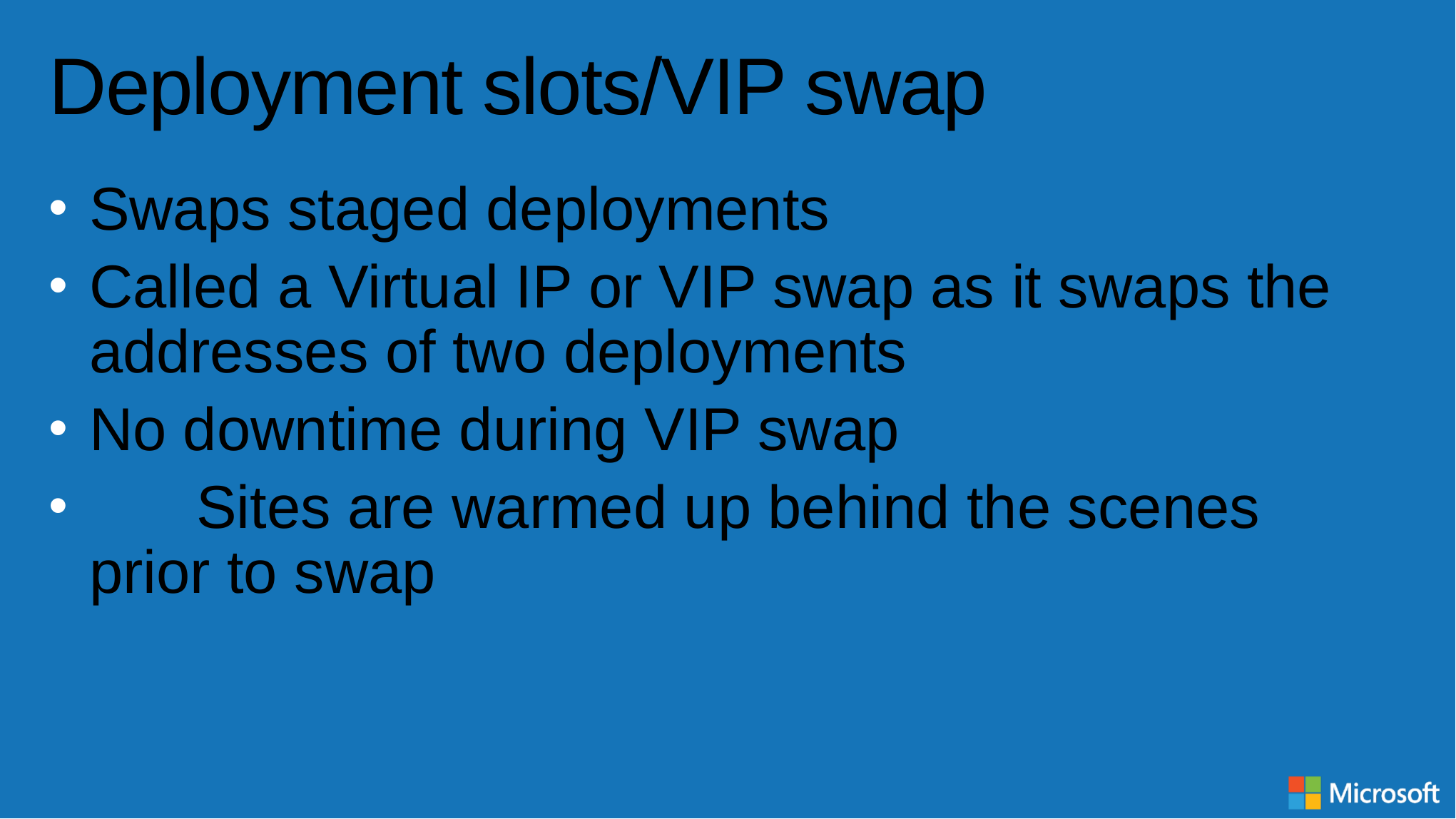

# Deployment slots/VIP swap
Swaps staged deployments
Called a Virtual IP or VIP swap as it swaps the addresses of two deployments
No downtime during VIP swap
	Sites are warmed up behind the scenes prior to swap